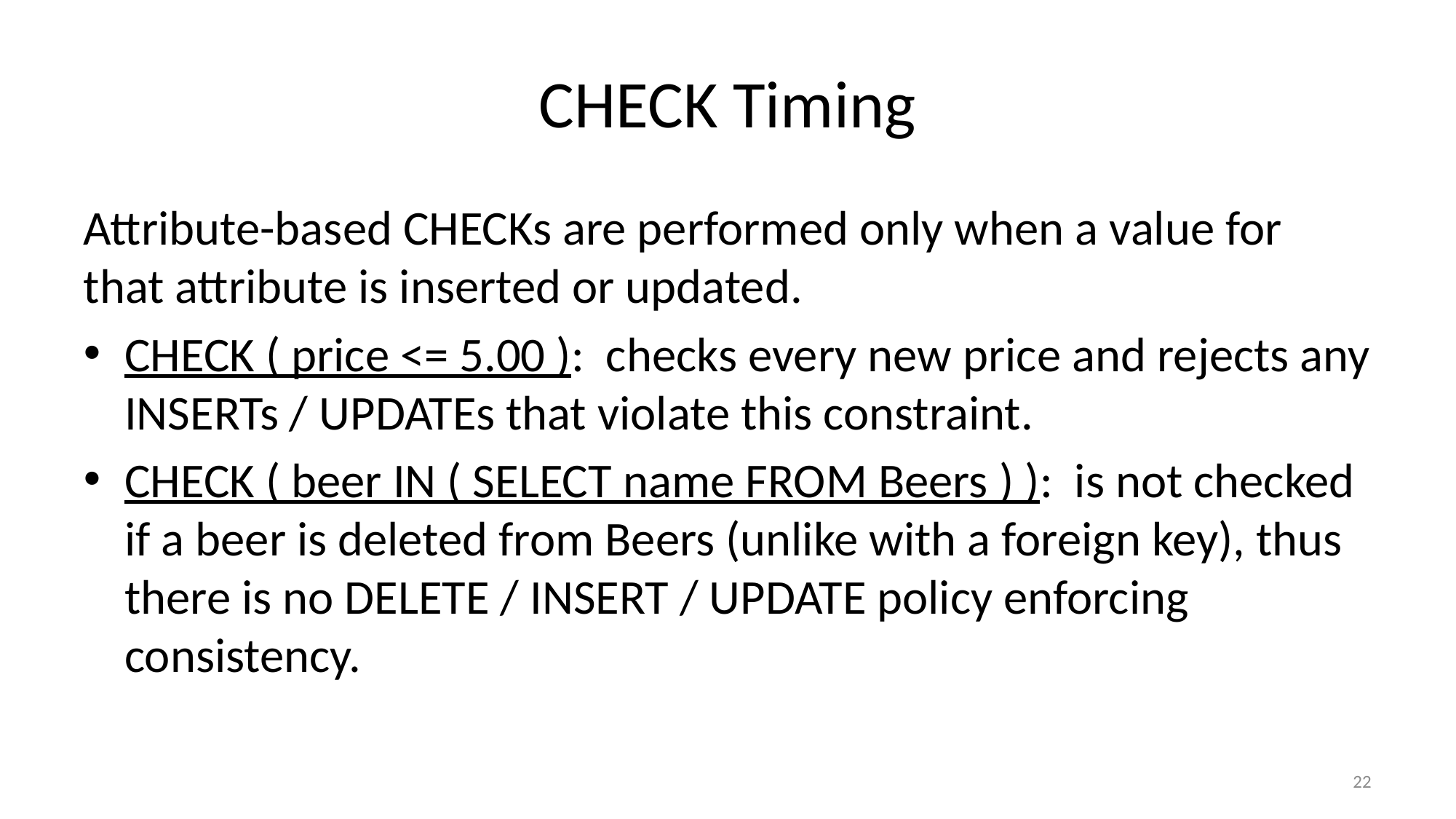

# CHECK Timing
Attribute-based CHECKs are performed only when a value for that attribute is inserted or updated.
CHECK ( price <= 5.00 ):  checks every new price and rejects any INSERTs / UPDATEs that violate this constraint.
CHECK ( beer IN ( SELECT name FROM Beers ) ):  is not checked if a beer is deleted from Beers (unlike with a foreign key), thus there is no DELETE / INSERT / UPDATE policy enforcing consistency.

22